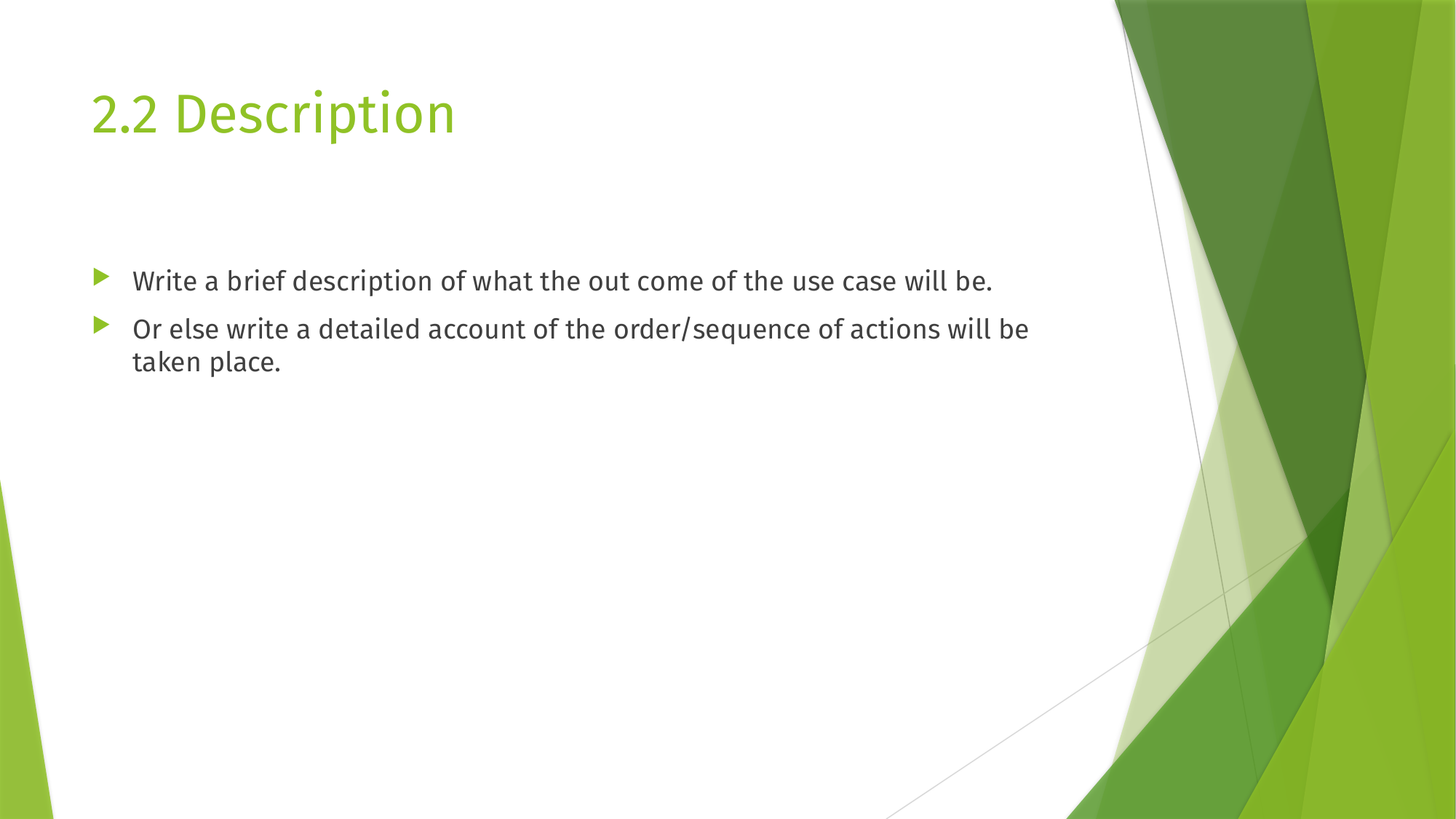

# 2.2 Description
Write a brief description of what the out come of the use case will be.
Or else write a detailed account of the order/sequence of actions will be taken place.